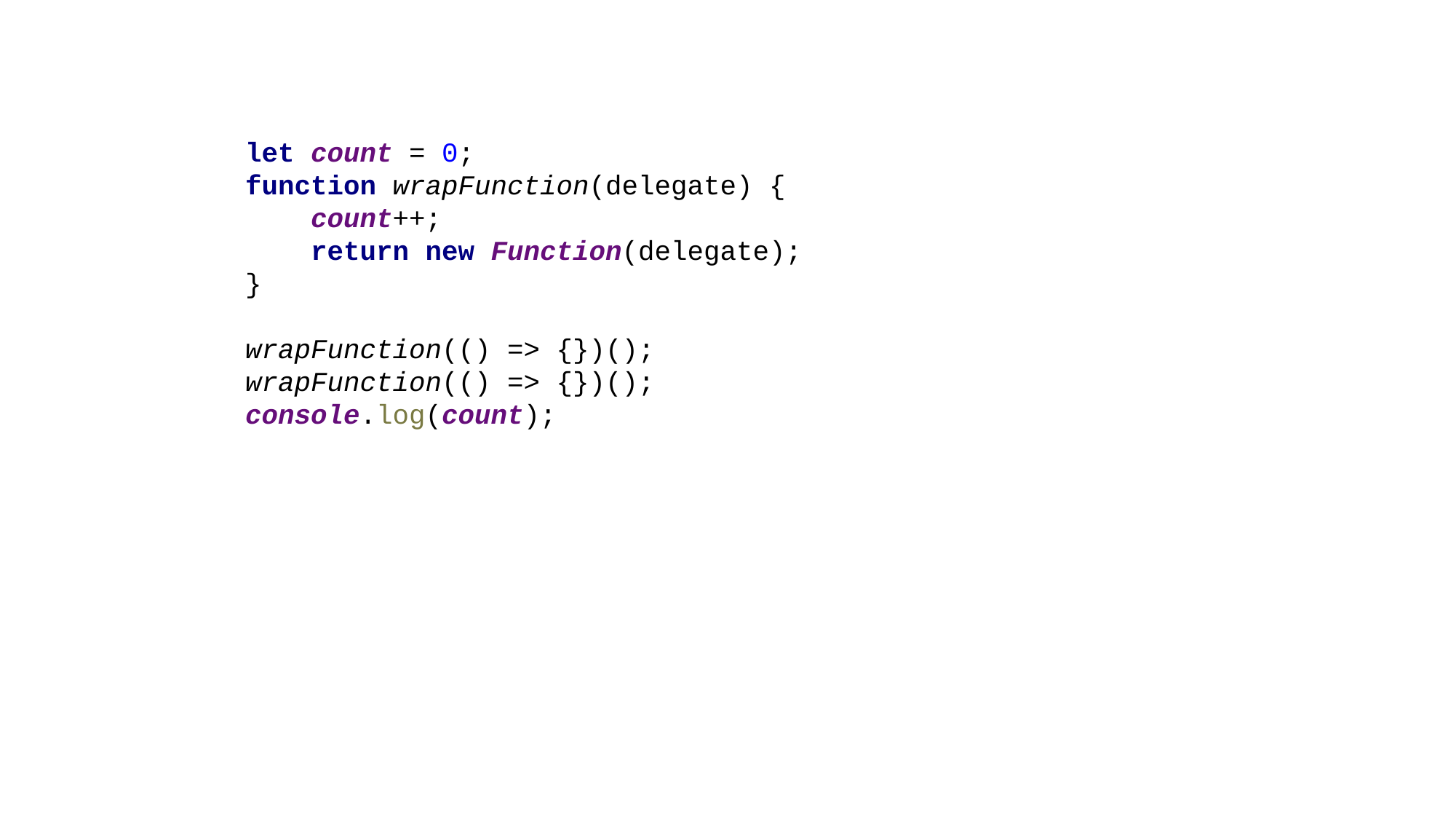

let count = 0;
function wrapFunction(delegate) {
    count++;
    return new Function(delegate);
}
wrapFunction(() => {})();
wrapFunction(() => {})();
console.log(count);